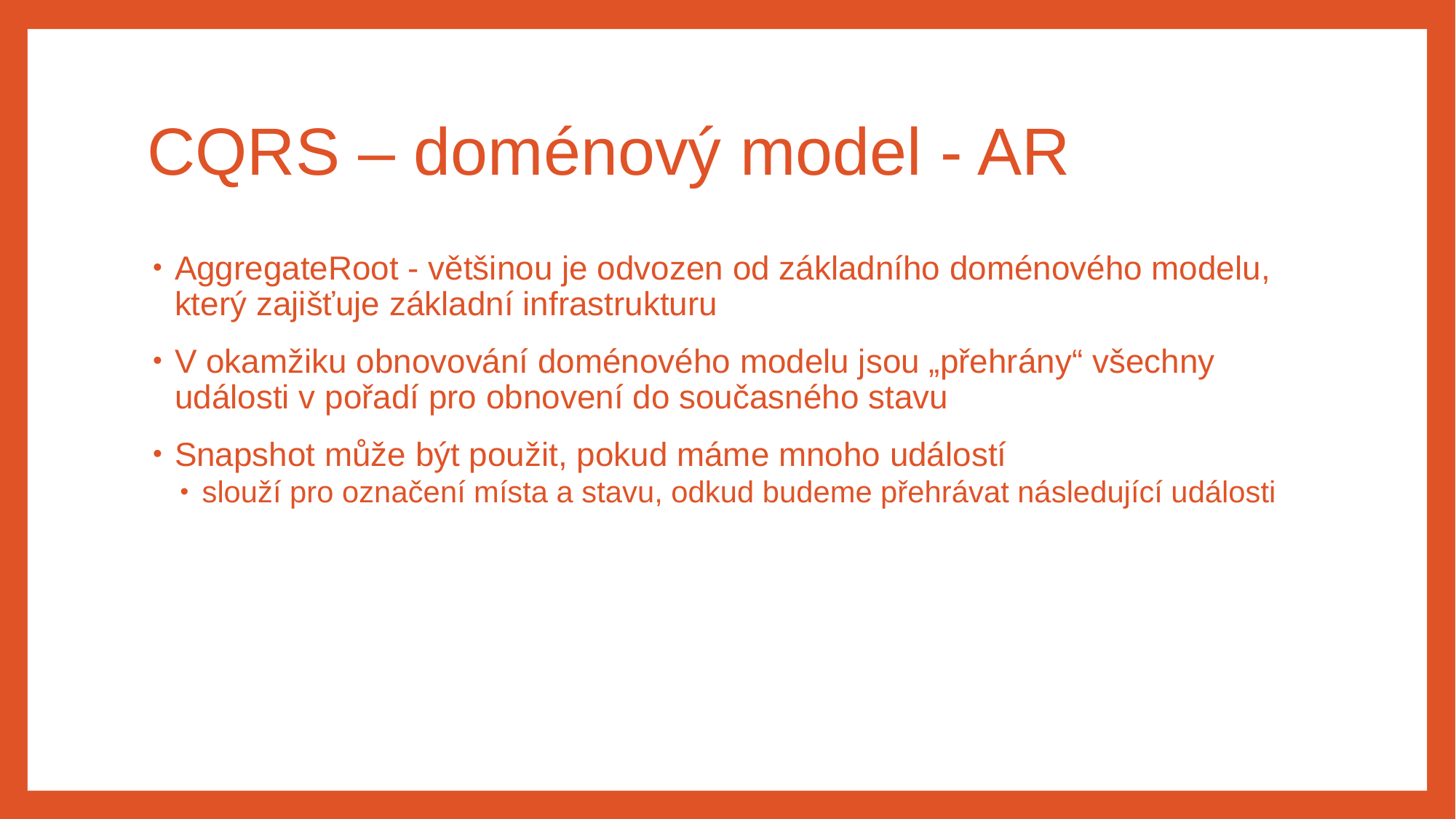

# CQRS – doménový model - AR
AggregateRoot - většinou je odvozen od základního doménového modelu, který zajišťuje základní infrastrukturu
V okamžiku obnovování doménového modelu jsou „přehrány“ všechny události v pořadí pro obnovení do současného stavu
Snapshot může být použit, pokud máme mnoho událostí
slouží pro označení místa a stavu, odkud budeme přehrávat následující události